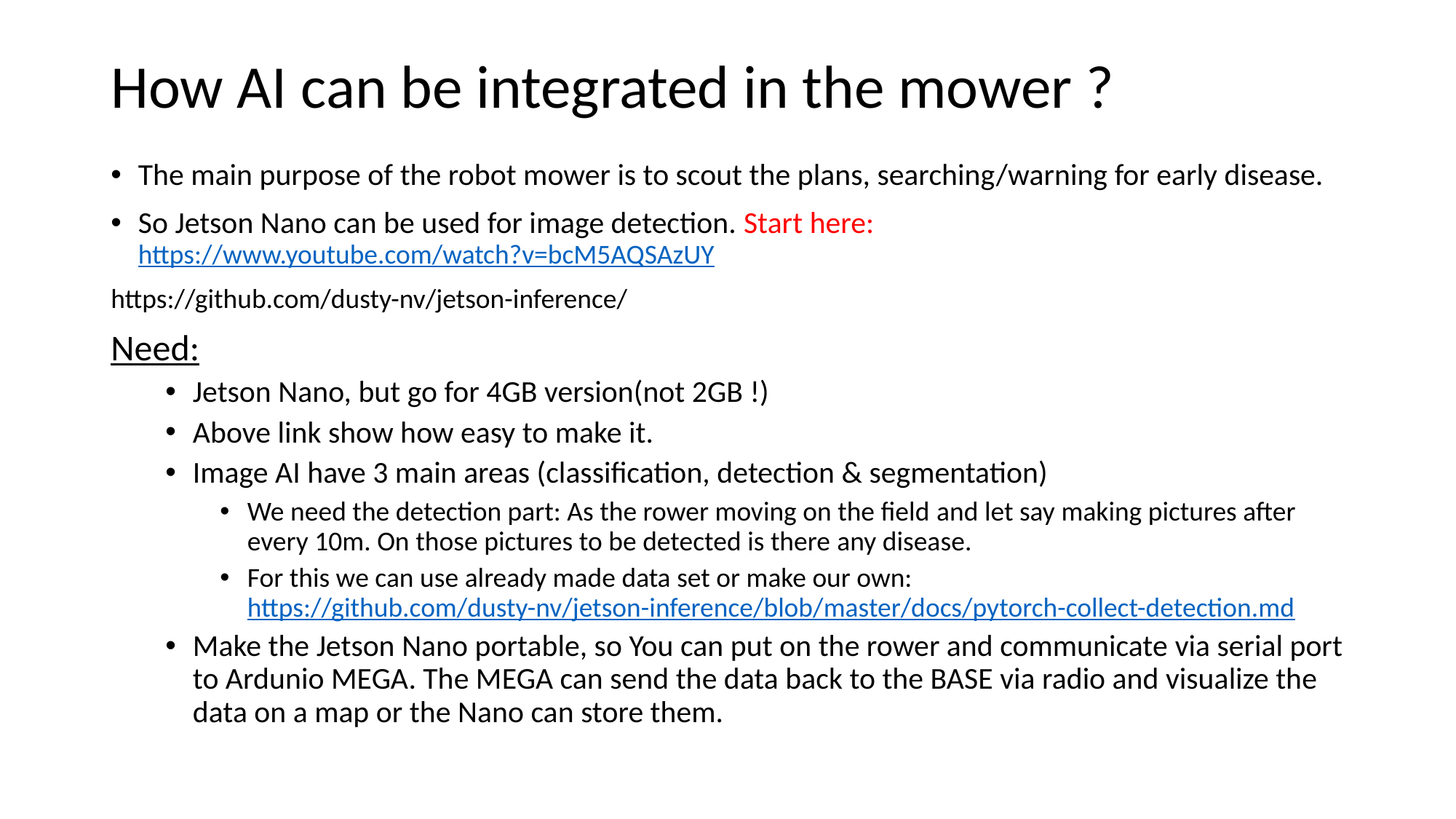

# How AI can be integrated in the mower ?
The main purpose of the robot mower is to scout the plans, searching/warning for early disease.
So Jetson Nano can be used for image detection. Start here:
https://www.youtube.com/watch?v=bcM5AQSAzUY
https://github.com/dusty-nv/jetson-inference/
Need:
Jetson Nano, but go for 4GB version(not 2GB !)
Above link show how easy to make it.
Image AI have 3 main areas (classification, detection & segmentation)
We need the detection part: As the rower moving on the field and let say making pictures after every 10m. On those pictures to be detected is there any disease.
For this we can use already made data set or make our own:
https://github.com/dusty-nv/jetson-inference/blob/master/docs/pytorch-collect-detection.md
Make the Jetson Nano portable, so You can put on the rower and communicate via serial port to Ardunio MEGA. The MEGA can send the data back to the BASE via radio and visualize the data on a map or the Nano can store them.